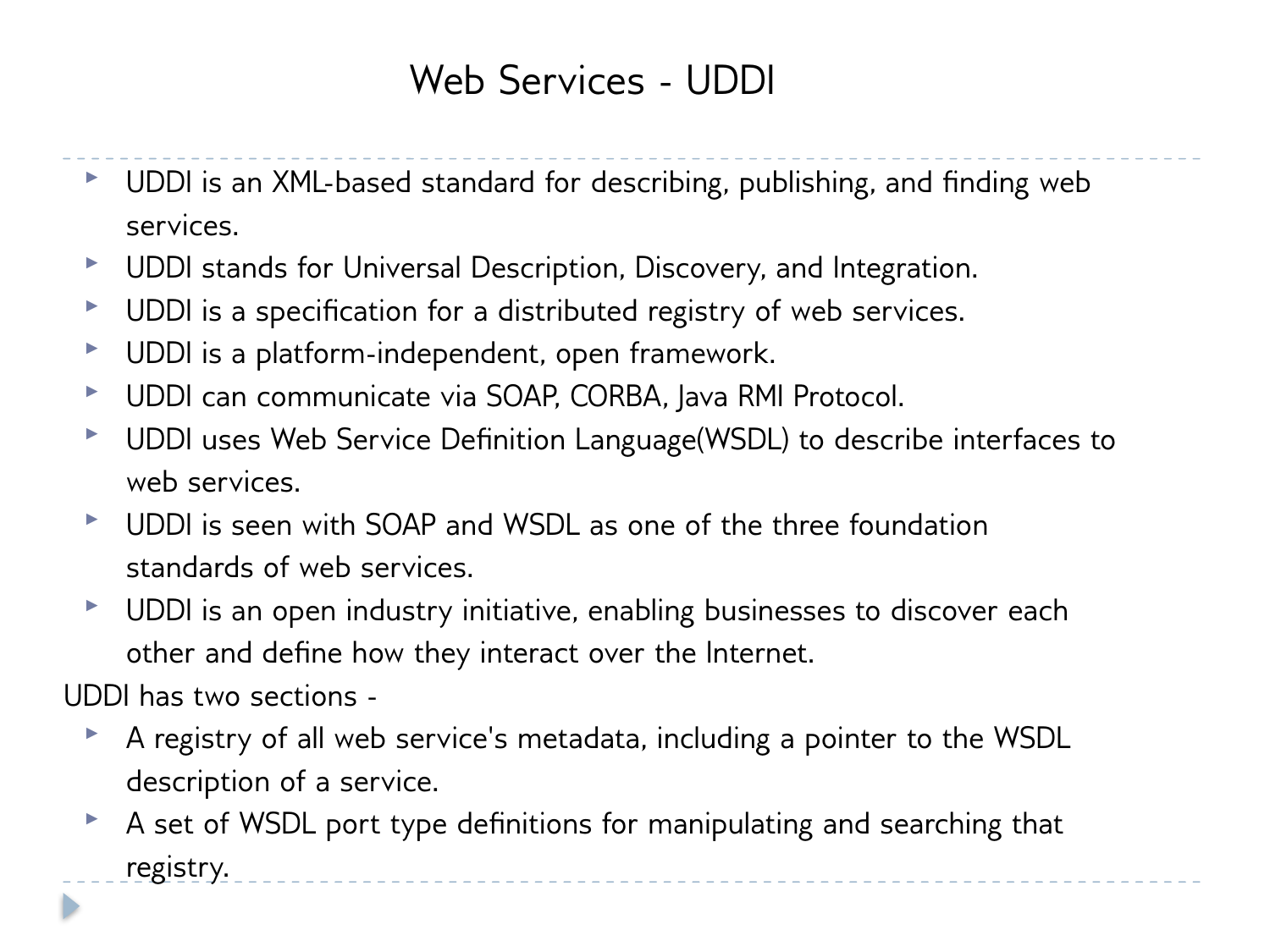

# Web Services - UDDI
UDDI is an XML-based standard for describing, publishing, and finding web services.
UDDI stands for Universal Description, Discovery, and Integration.
UDDI is a specification for a distributed registry of web services.
UDDI is a platform-independent, open framework.
UDDI can communicate via SOAP, CORBA, Java RMI Protocol.
UDDI uses Web Service Definition Language(WSDL) to describe interfaces to web services.
UDDI is seen with SOAP and WSDL as one of the three foundation standards of web services.
UDDI is an open industry initiative, enabling businesses to discover each other and define how they interact over the Internet.
UDDI has two sections −
A registry of all web service's metadata, including a pointer to the WSDL description of a service.
A set of WSDL port type definitions for manipulating and searching that registry.